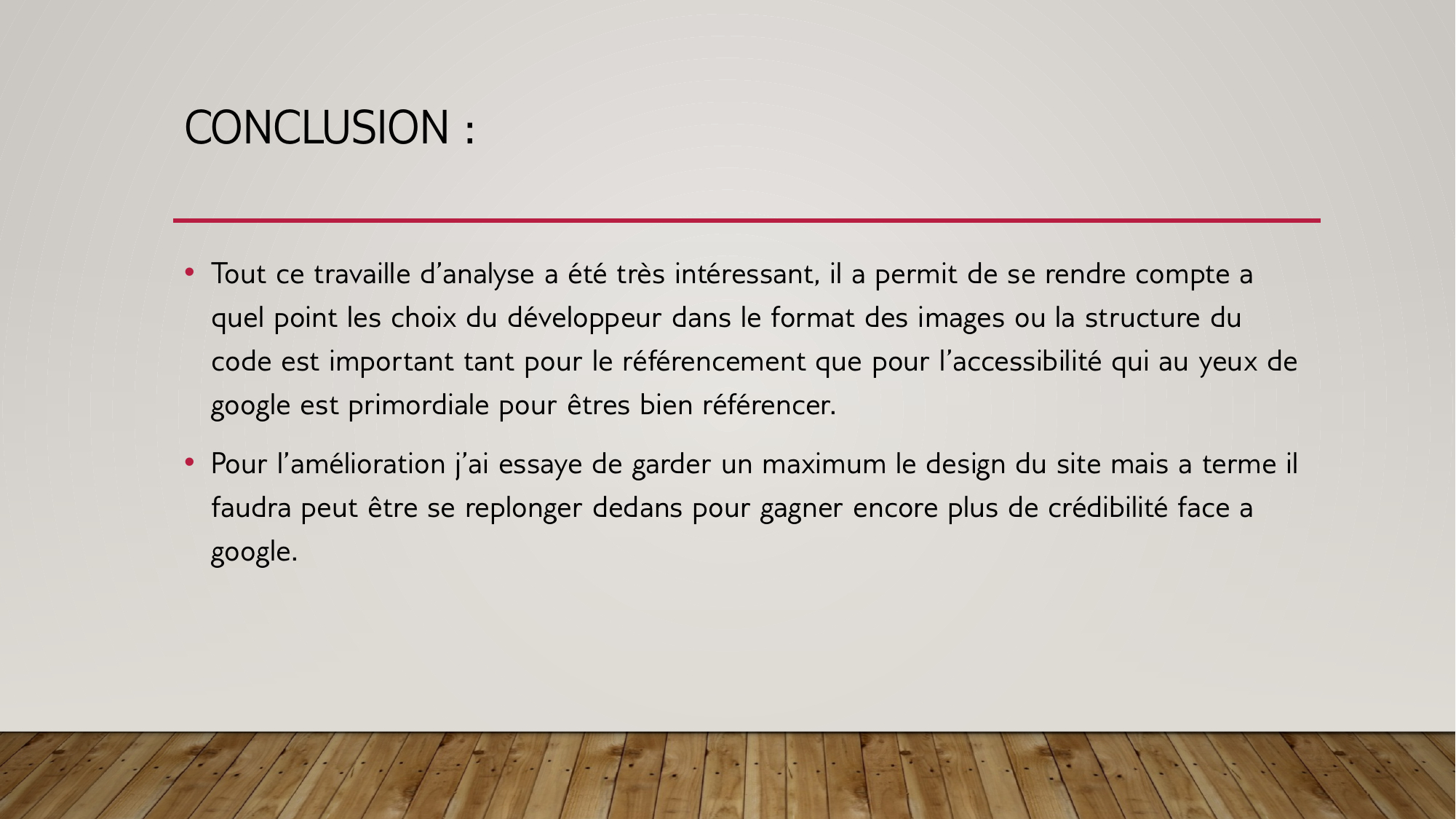

# Conclusion :
Tout ce travaille d’analyse a été très intéressant, il a permit de se rendre compte a quel point les choix du développeur dans le format des images ou la structure du code est important tant pour le référencement que pour l’accessibilité qui au yeux de google est primordiale pour êtres bien référencer.
Pour l’amélioration j’ai essaye de garder un maximum le design du site mais a terme il faudra peut être se replonger dedans pour gagner encore plus de crédibilité face a google.